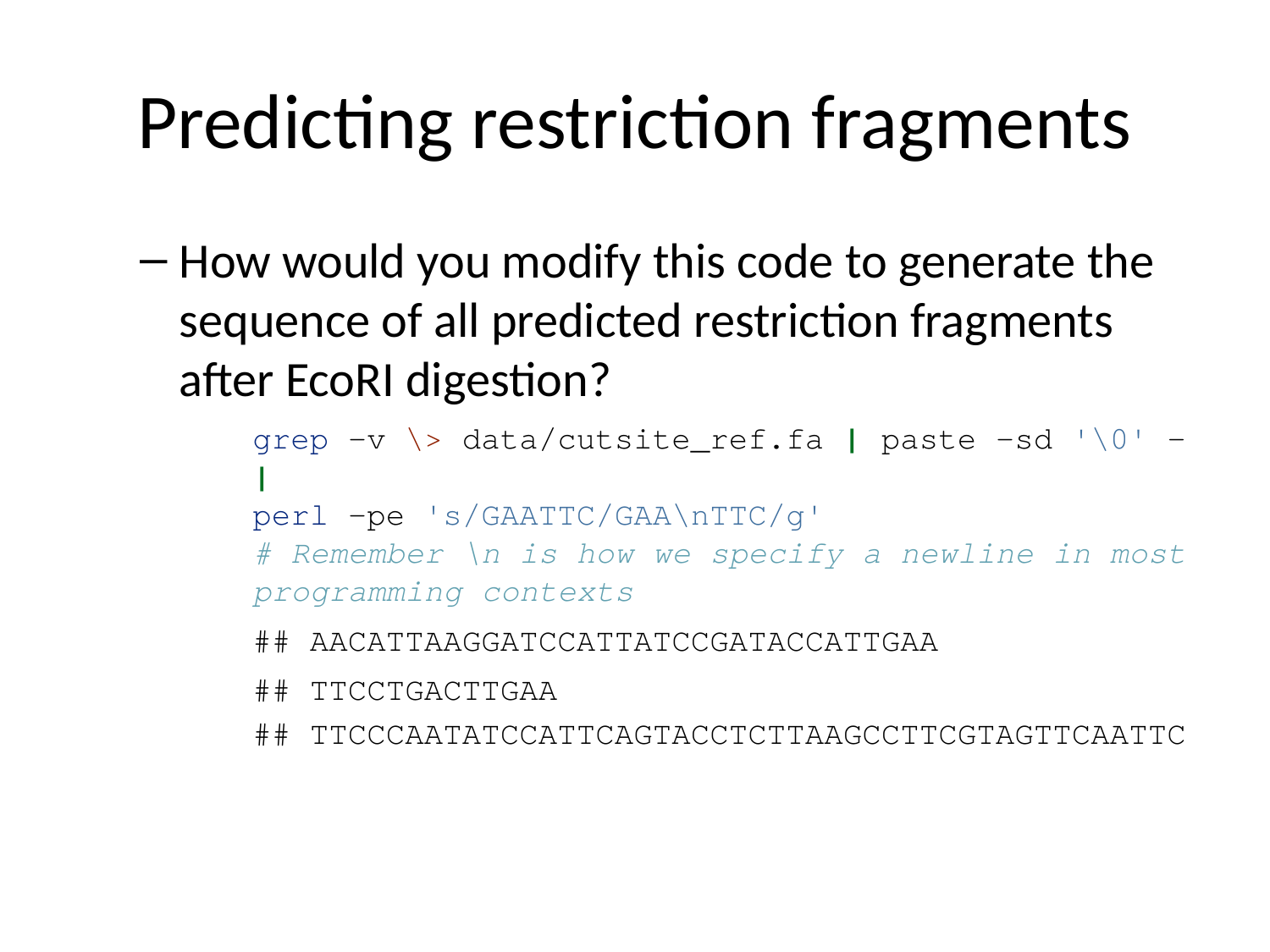

# Predicting restriction fragments
How would you modify this code to generate the sequence of all predicted restriction fragments after EcoRI digestion?
grep -v \> data/cutsite_ref.fa | paste -sd '\0' - |
perl -pe 's/GAATTC/GAA\nTTC/g'
# Remember \n is how we specify a newline in most programming contexts
## AACATTAAGGATCCATTATCCGATACCATTGAA
## TTCCTGACTTGAA
## TTCCCAATATCCATTCAGTACCTCTTAAGCCTTCGTAGTTCAATTC